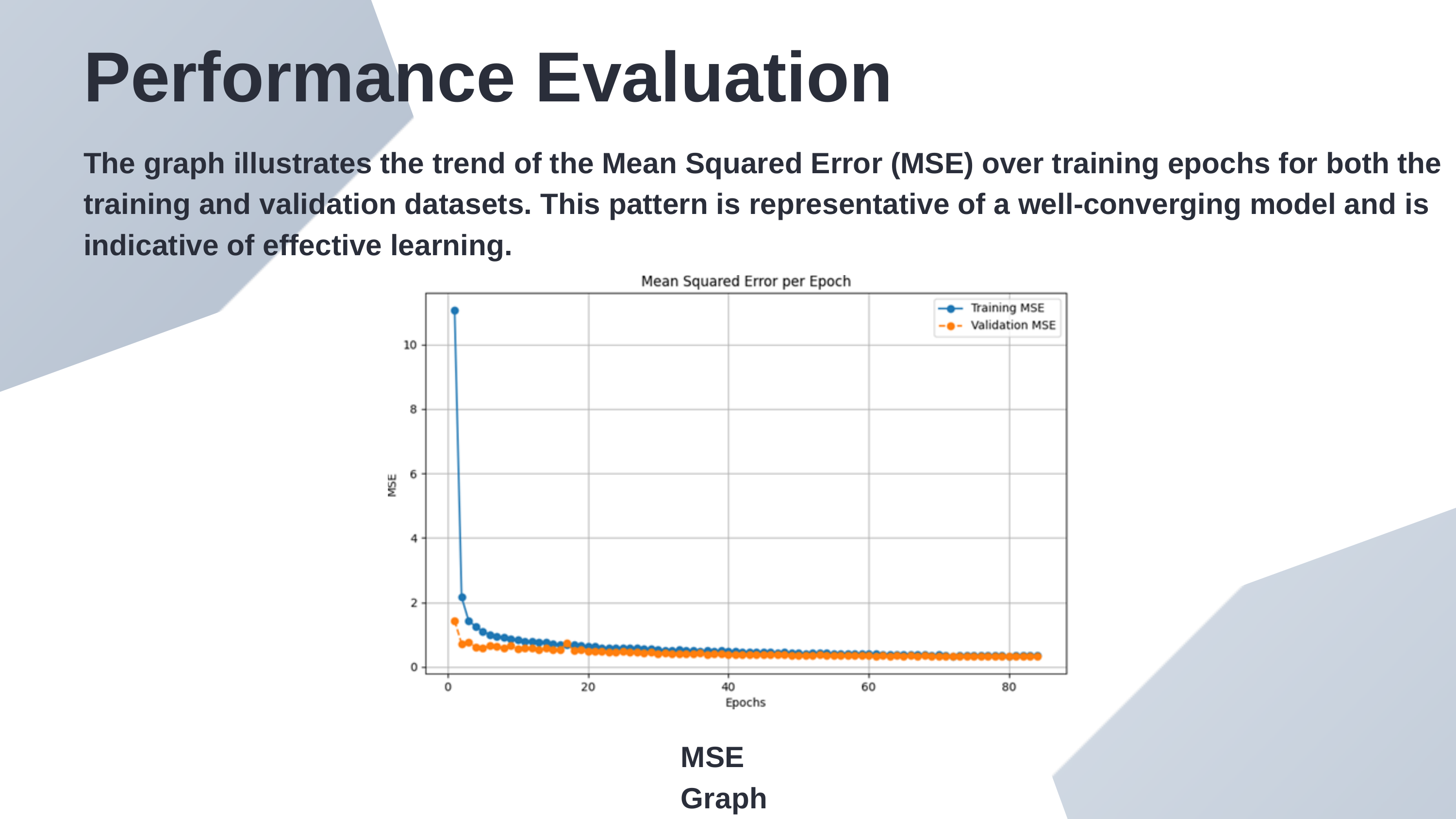

Performance Evaluation
The graph illustrates the trend of the Mean Squared Error (MSE) over training epochs for both the training and validation datasets. This pattern is representative of a well-converging model and is indicative of effective learning.

MSE Graph